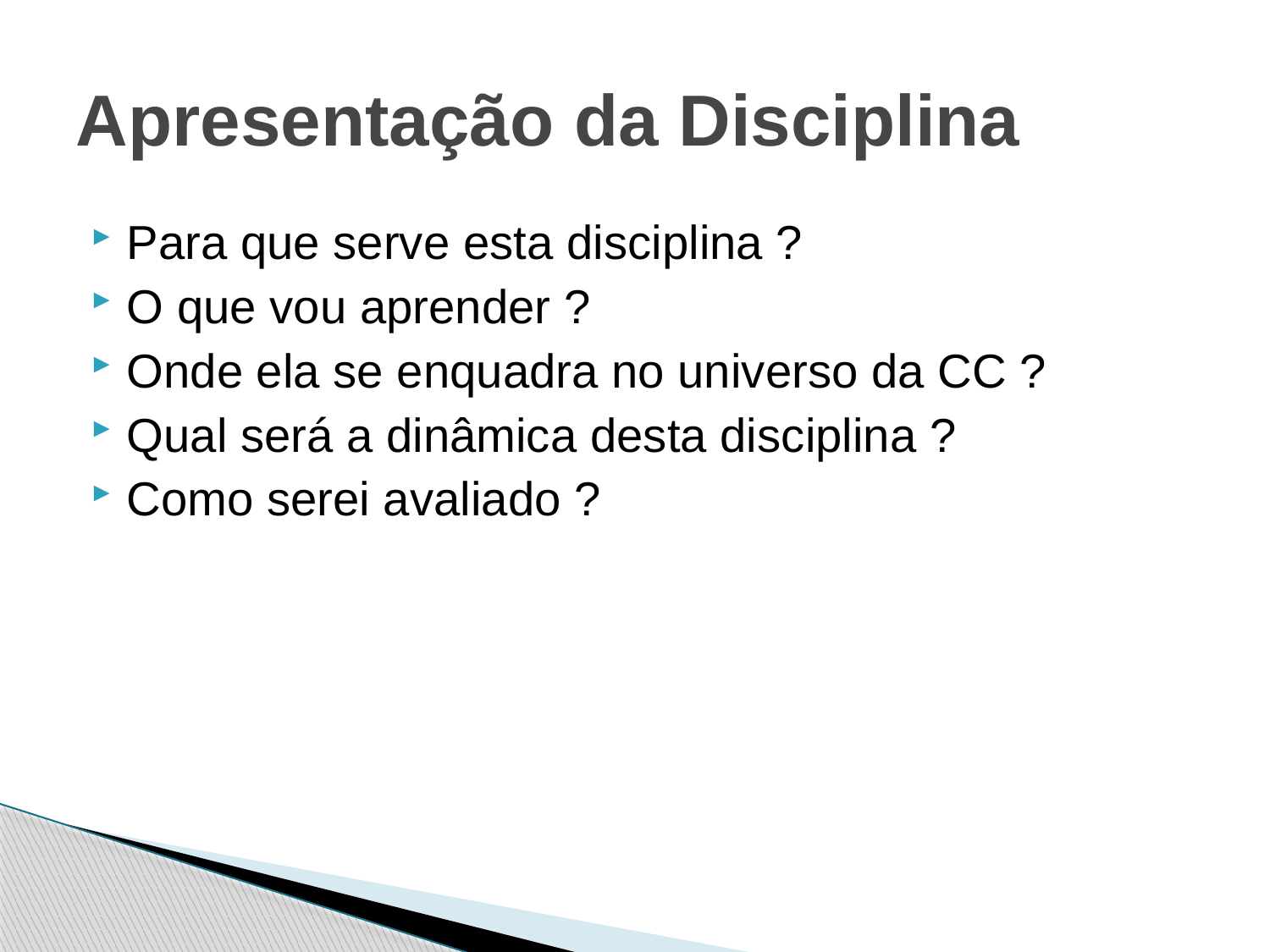

# Apresentação da Disciplina
Para que serve esta disciplina ?
O que vou aprender ?
Onde ela se enquadra no universo da CC ?
Qual será a dinâmica desta disciplina ?
Como serei avaliado ?